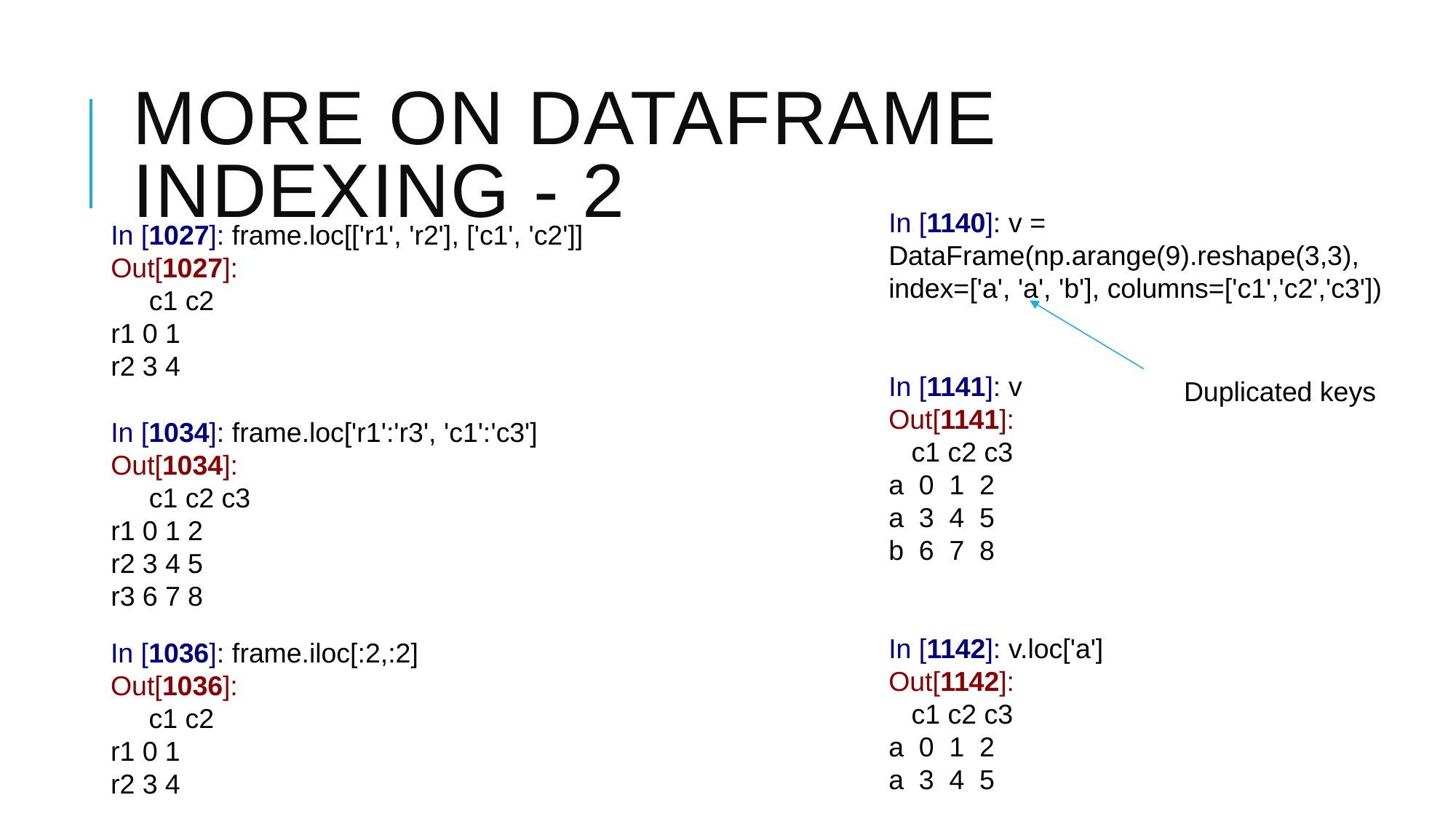

# More on DataFrame indexing - 2
In [1140]: v = DataFrame(np.arange(9).reshape(3,3), index=['a', 'a', 'b'], columns=['c1','c2','c3'])

In [1141]: v
Out[1141]:
   c1 c2 c3
a  0  1  2
a  3  4  5
b  6  7  8

In [1142]: v.loc['a']
Out[1142]:
   c1 c2 c3
a  0  1  2
a  3  4  5
In [1027]: frame.loc[['r1', 'r2'], ['c1', 'c2']]
Out[1027]:
     c1 c2
r1 0 1
r2 3 4
Duplicated keys
In [1034]: frame.loc['r1':'r3', 'c1':'c3']
Out[1034]:
     c1 c2 c3
r1 0 1 2
r2 3 4 5
r3 6 7 8

In [1036]: frame.iloc[:2,:2]
Out[1036]:
     c1 c2
r1 0 1
r2 3 4